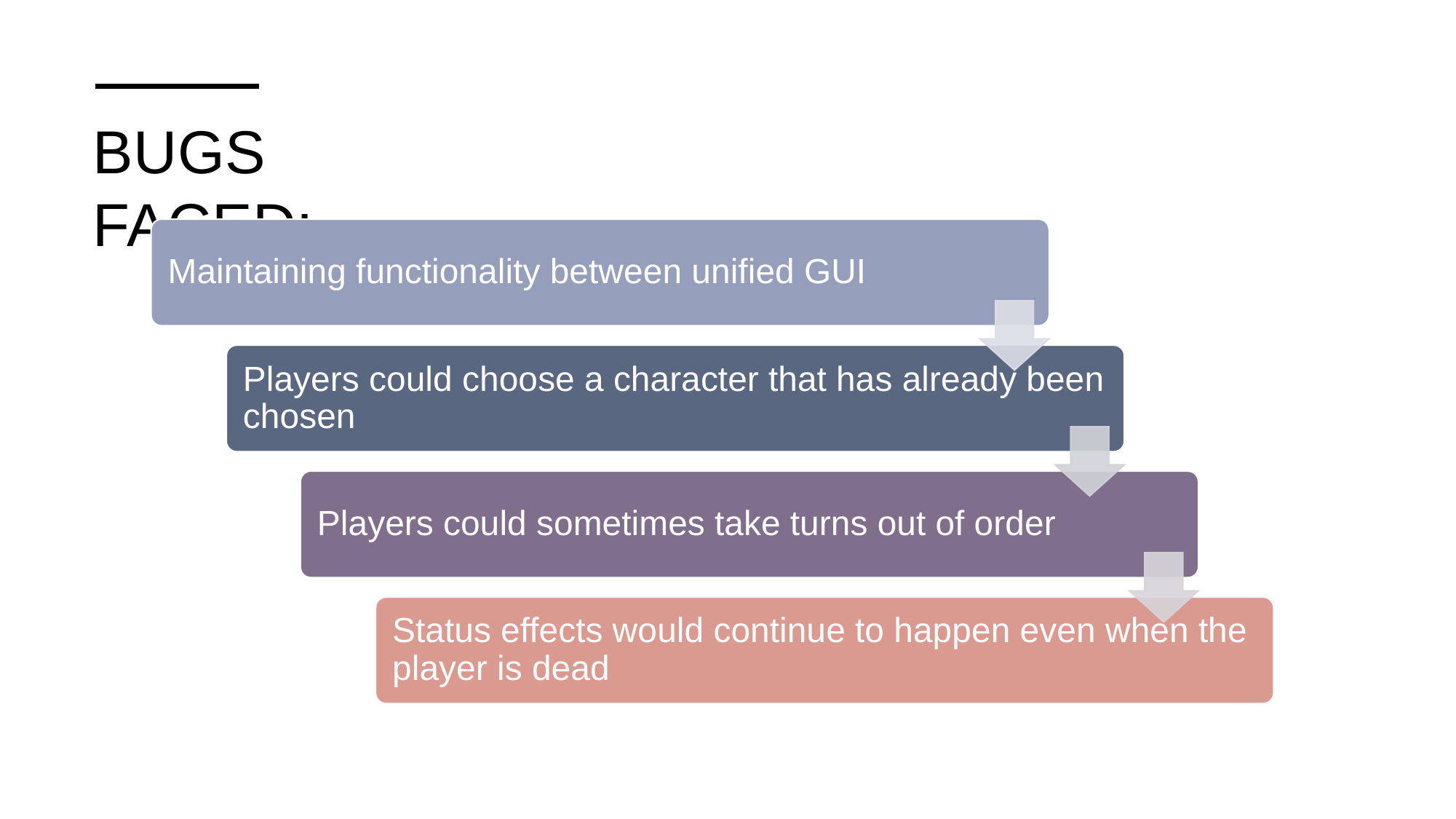

# Bugs Faced:
Maintaining functionality between unified GUI
Players could choose a character that has already been chosen
Players could sometimes take turns out of order
Status effects would continue to happen even when the player is dead